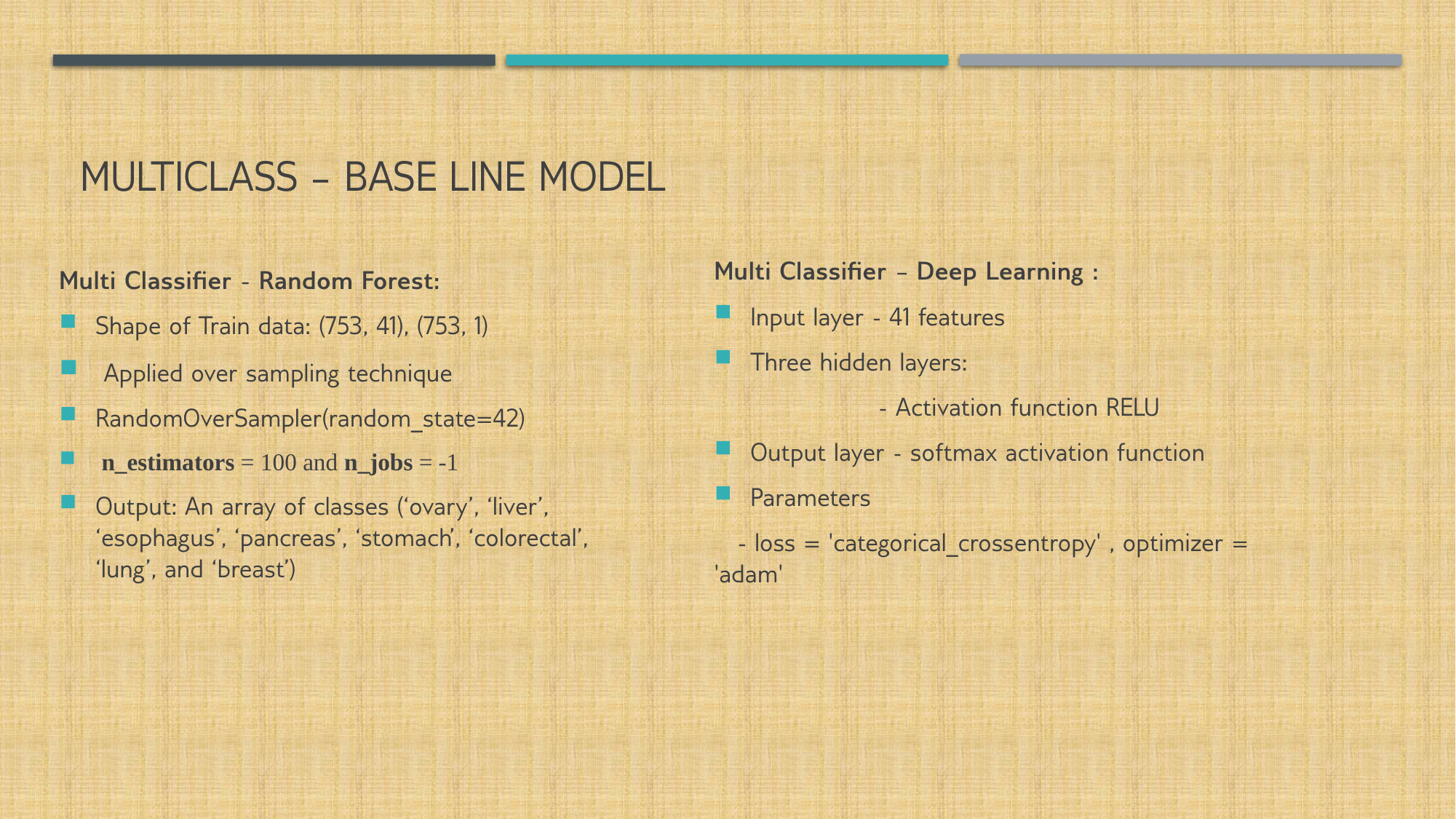

# MULTICLASS – base line model

Multi Classifier - Random Forest:
Shape of Train data: (753, 41), (753, 1)
 Applied over sampling technique
RandomOverSampler(random_state=42)
 n_estimators = 100 and n_jobs = -1
Output: An array of classes (‘ovary’, ‘liver’, ‘esophagus’, ‘pancreas’, ‘stomach’, ‘colorectal’, ‘lung’, and ‘breast’)

Multi Classifier – Deep Learning :
Input layer - 41 features
Three hidden layers:
                     - Activation function RELU
Output layer - softmax activation function
Parameters
   - loss = 'categorical_crossentropy' , optimizer = 'adam'